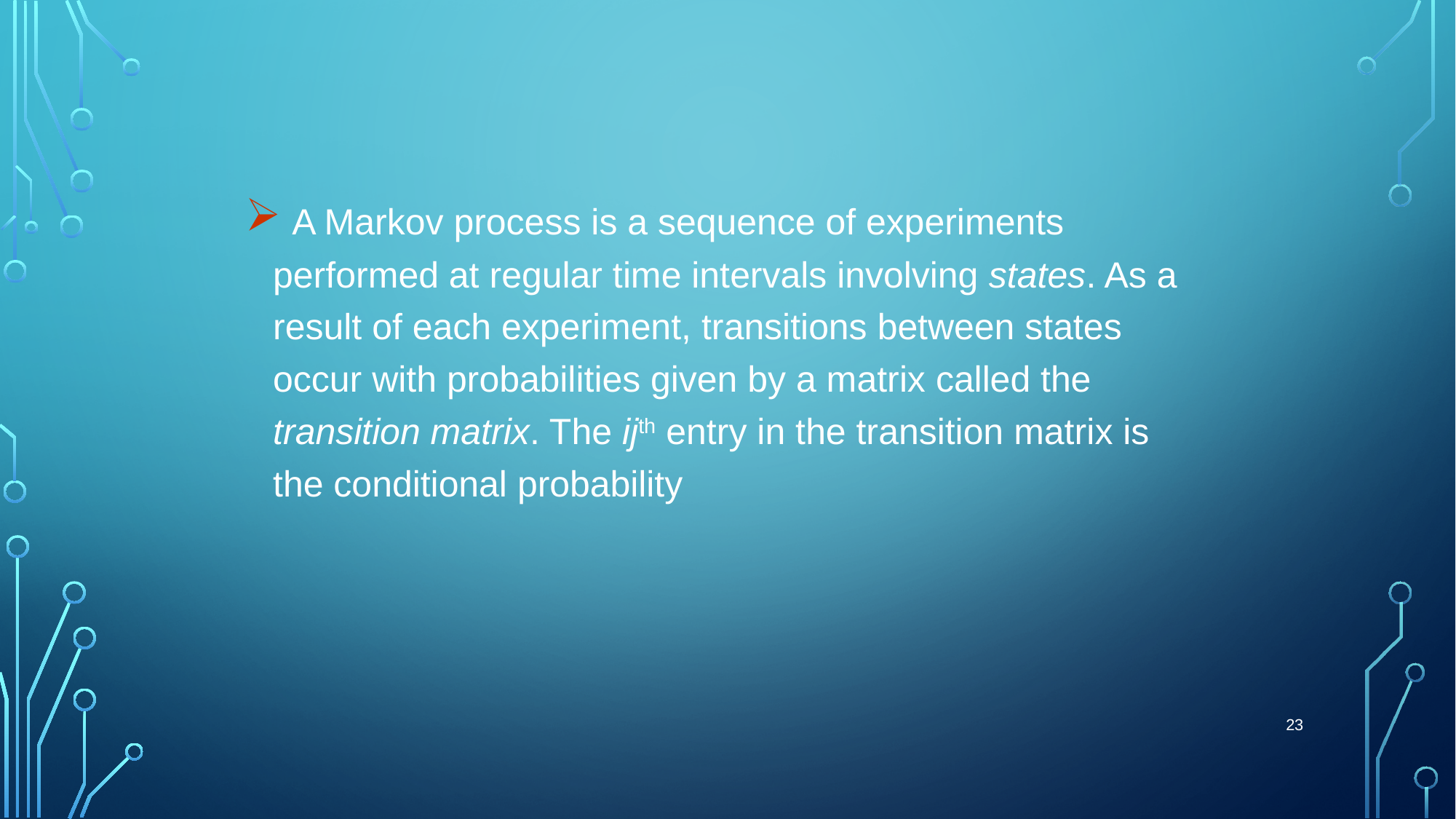

#
 A Markov process is a sequence of experiments performed at regular time intervals involving states. As a result of each experiment, transitions between states occur with probabilities given by a matrix called the transition matrix. The ijth entry in the transition matrix is the conditional probability
23